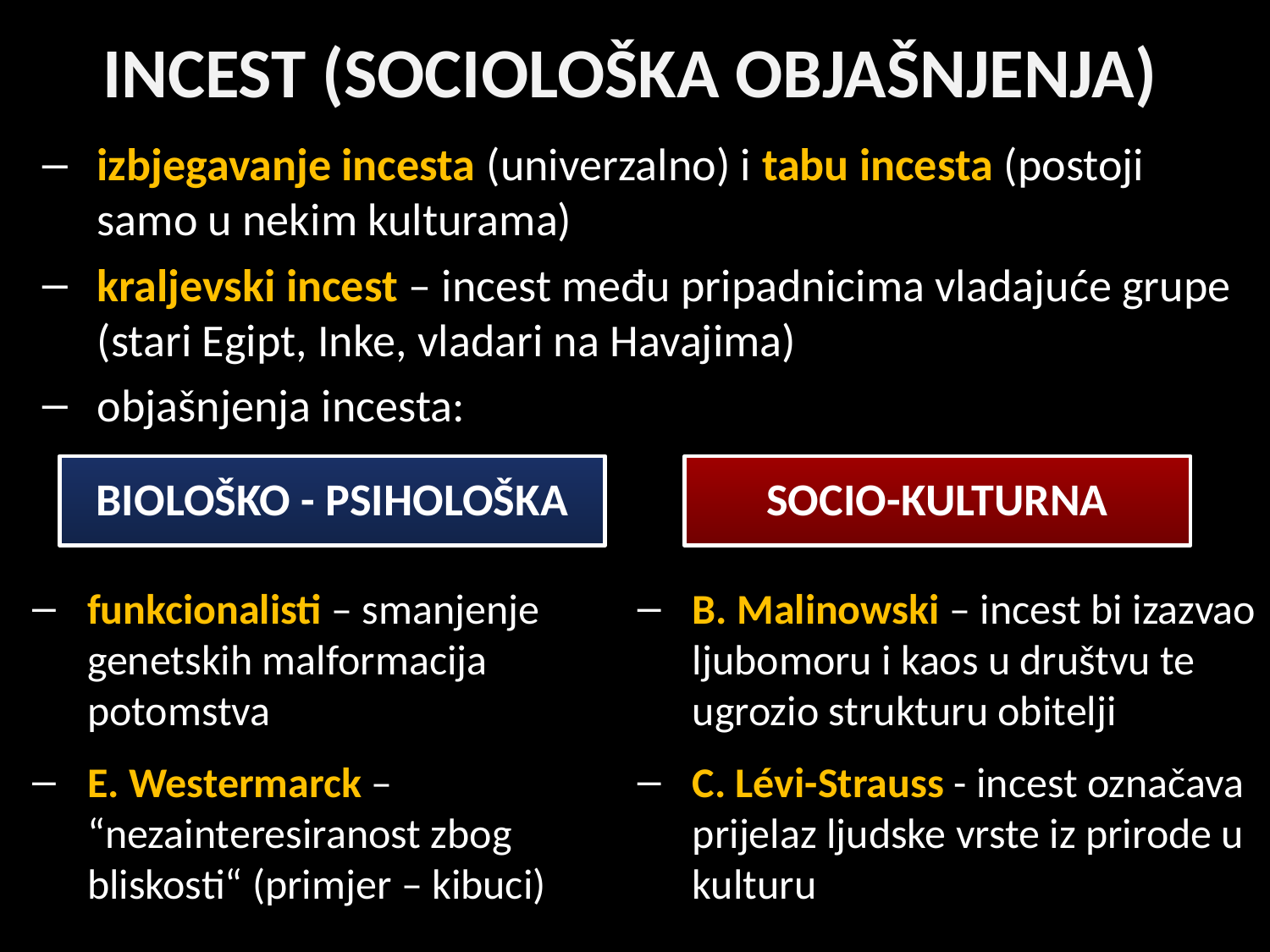

INCEST (SOCIOLOŠKA OBJAŠNJENJA)
izbjegavanje incesta (univerzalno) i tabu incesta (postoji samo u nekim kulturama)
kraljevski incest – incest među pripadnicima vladajuće grupe (stari Egipt, Inke, vladari na Havajima)
objašnjenja incesta:

BIOLOŠKO - PSIHOLOŠKA
SOCIO-KULTURNA
funkcionalisti – smanjenje genetskih malformacija potomstva
E. Westermarck – “nezainteresiranost zbog bliskosti“ (primjer – kibuci)
B. Malinowski – incest bi izazvao ljubomoru i kaos u društvu te ugrozio strukturu obitelji
C. Lévi-Strauss - incest označava prijelaz ljudske vrste iz prirode u kulturu